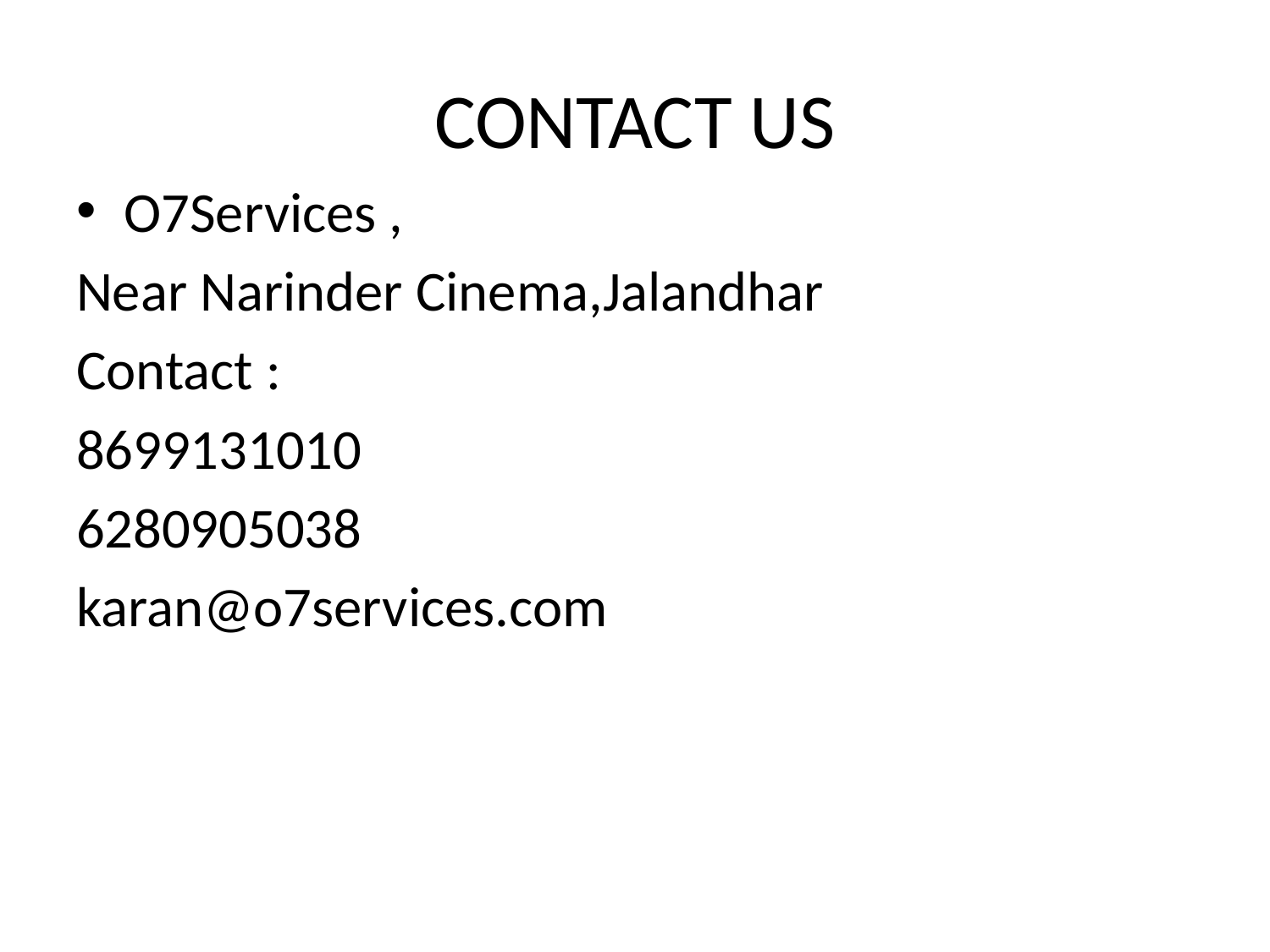

# CONTACT US
O7Services ,
Near Narinder Cinema,Jalandhar
Contact :
8699131010
6280905038
karan@o7services.com